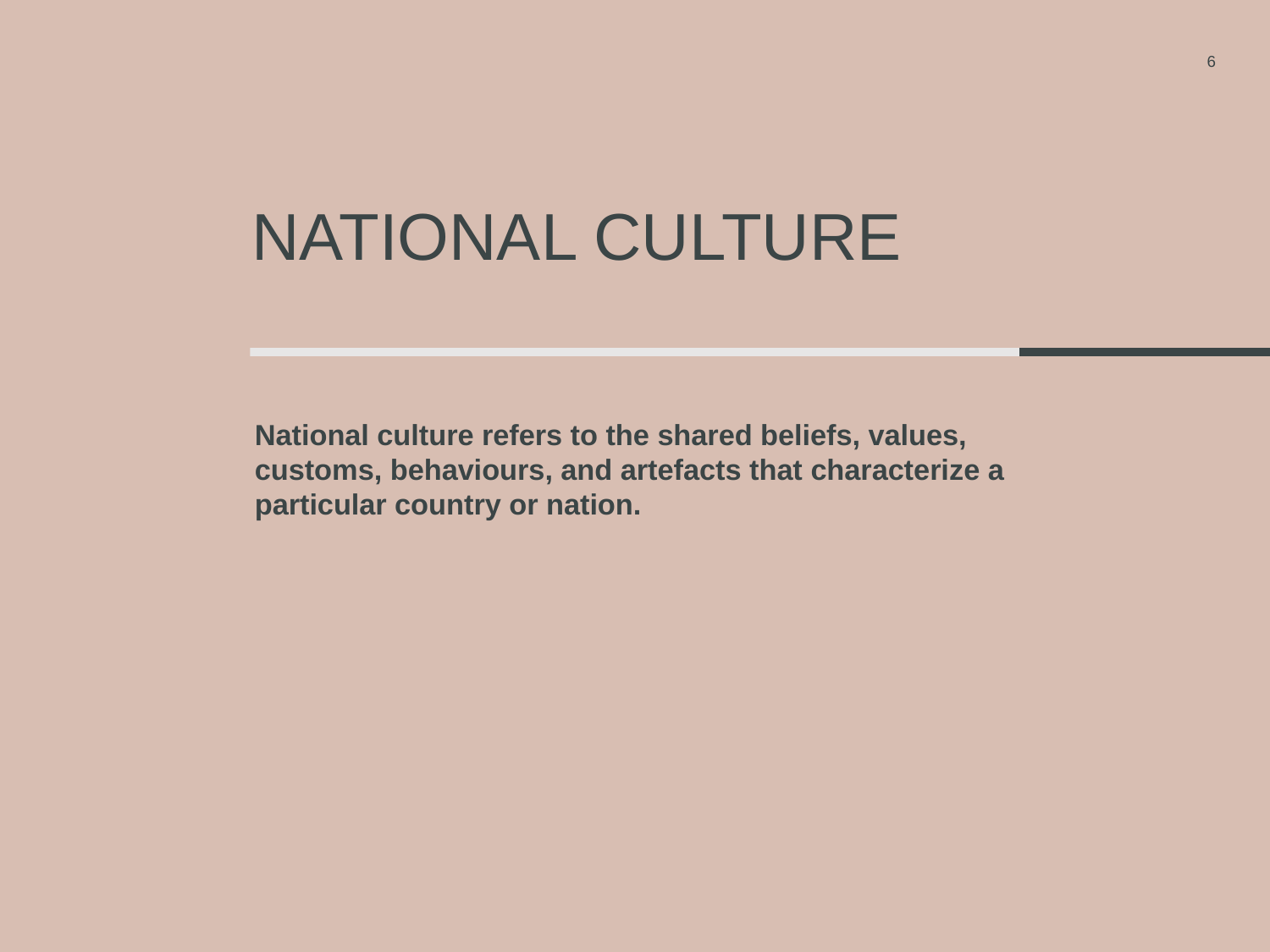

6
# National Culture
National culture refers to the shared beliefs, values, customs, behaviours, and artefacts that characterize a particular country or nation.